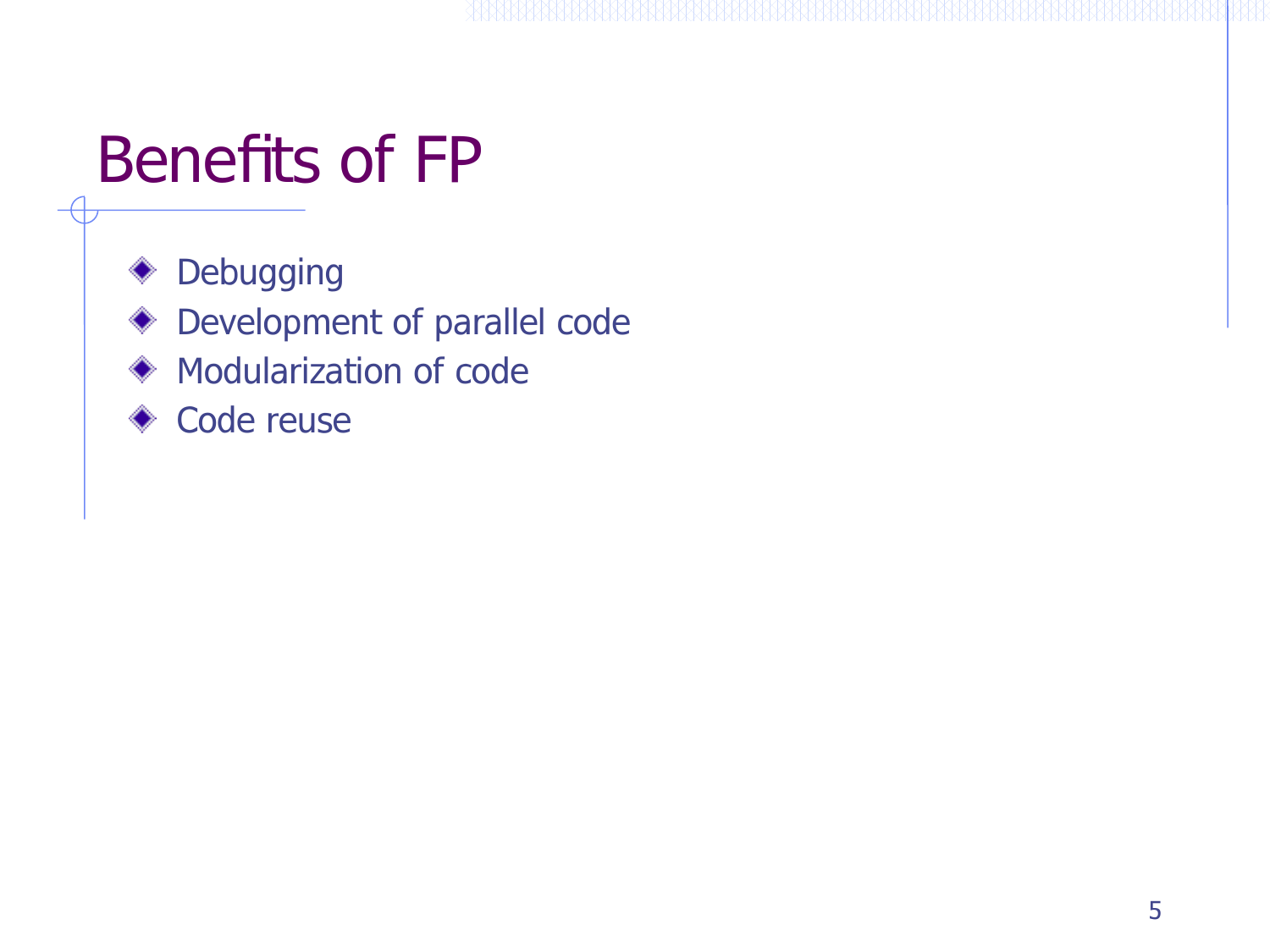

# Benefits of FP
Debugging
Development of parallel code
Modularization of code
Code reuse

5